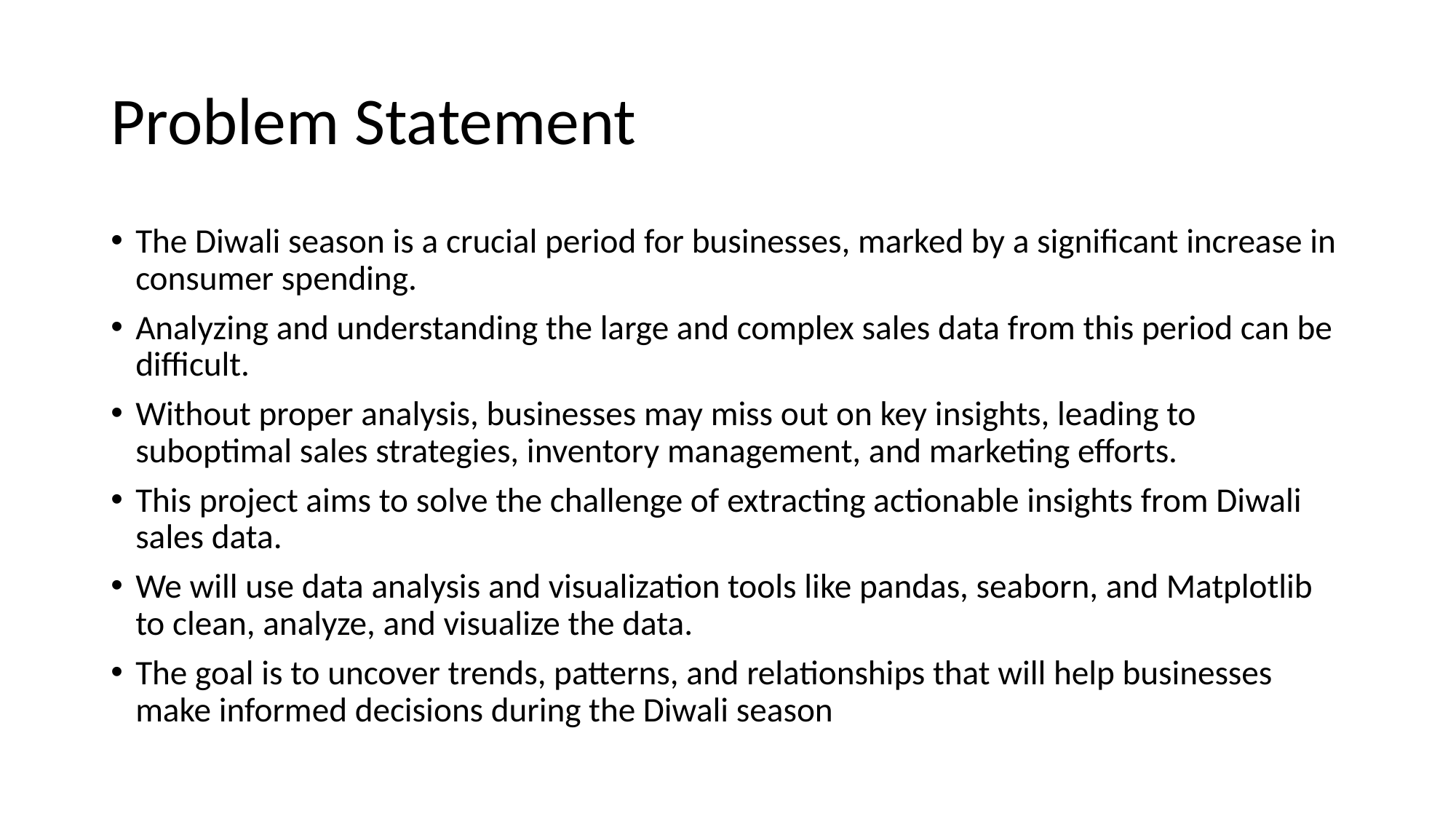

# Problem Statement
The Diwali season is a crucial period for businesses, marked by a significant increase in consumer spending.
Analyzing and understanding the large and complex sales data from this period can be difficult.
Without proper analysis, businesses may miss out on key insights, leading to suboptimal sales strategies, inventory management, and marketing efforts.
This project aims to solve the challenge of extracting actionable insights from Diwali sales data.
We will use data analysis and visualization tools like pandas, seaborn, and Matplotlib to clean, analyze, and visualize the data.
The goal is to uncover trends, patterns, and relationships that will help businesses make informed decisions during the Diwali season